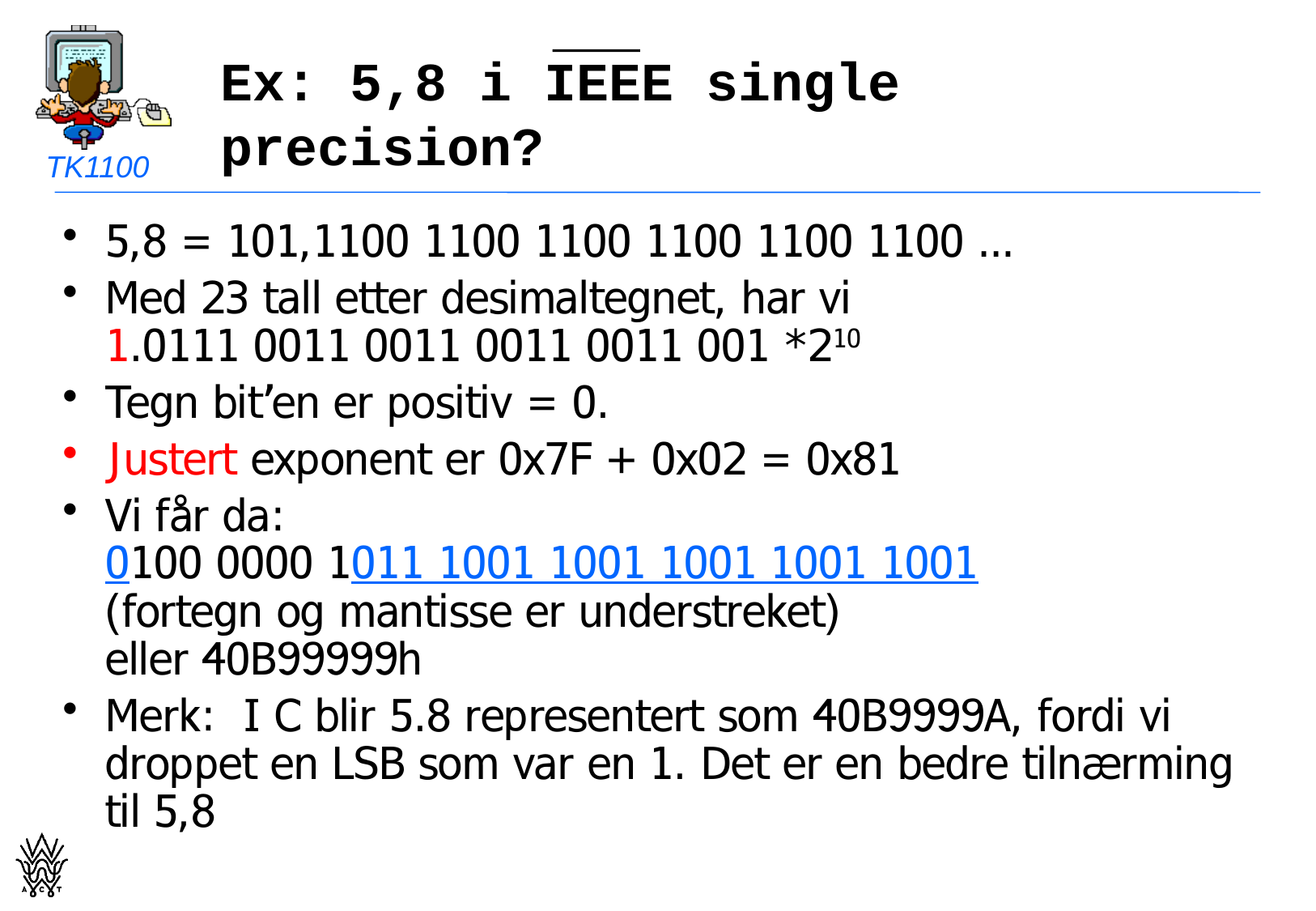

# Ex: 5,8 i IEEE single precision?

5,8 = 101,1100 1100 1100 1100 1100 1100 …
Med 23 tall etter desimaltegnet, har vi
1.0111 0011 0011 0011 0011 001 *210
Tegn bit’en er positiv = 0.
Justert exponent er 0x7F + 0x02 = 0x81
Vi får da:
0100 0000 1011 1001 1001 1001 1001 1001
(fortegn og mantisse er understreket)
eller 40B99999h
Merk:  I C blir 5.8 representert som 40B9999A, fordi vi droppet en LSB som var en 1. Det er en bedre tilnærming til 5,8
blistog@westerdals.no
31